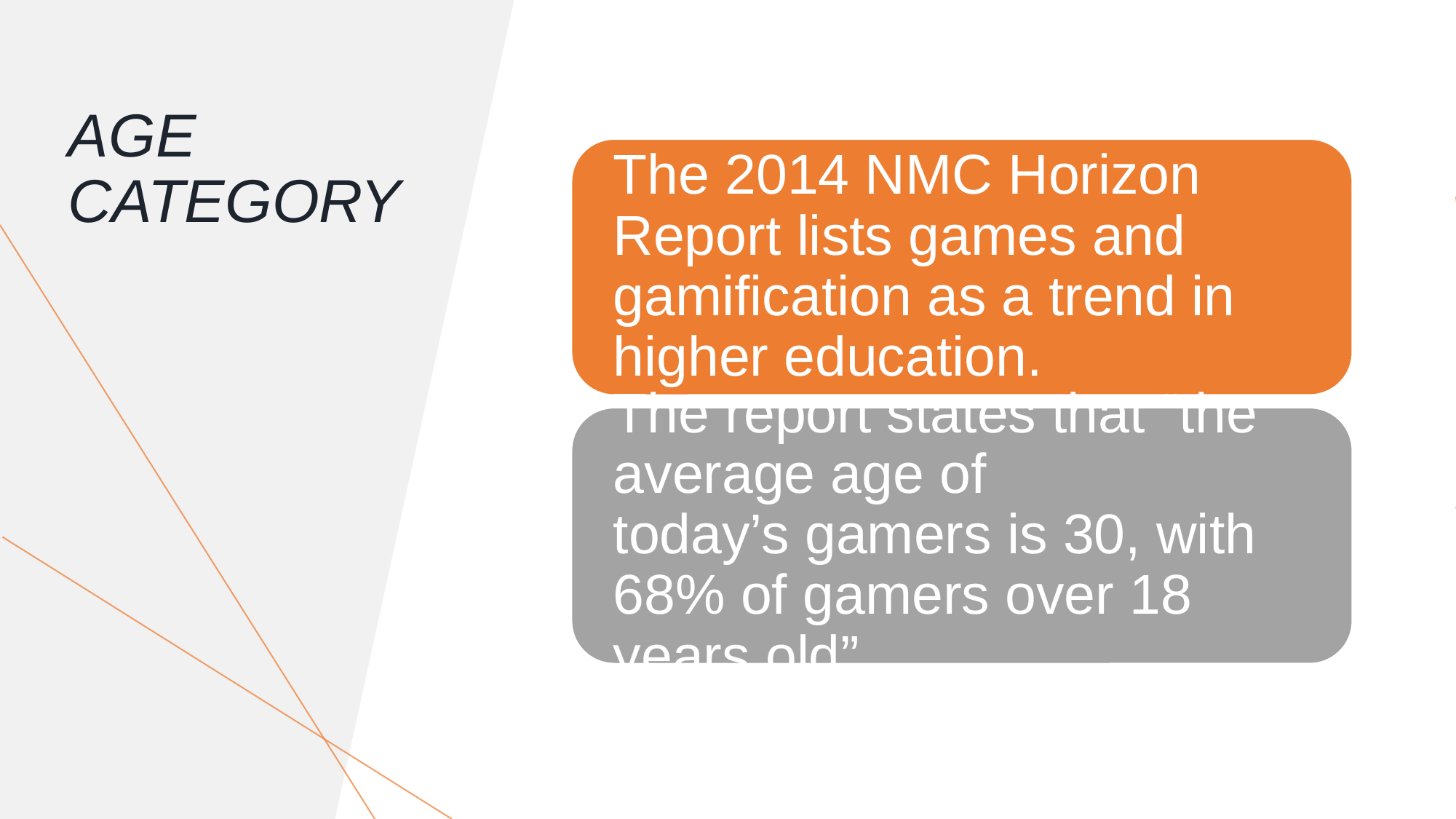

The 2014 NMC Horizon Report lists games and gamification as a trend in higher education.
The report states that “the average age of today’s gamers is 30, with 68% of gamers over 18 years old”.
# AGE CATEGORY